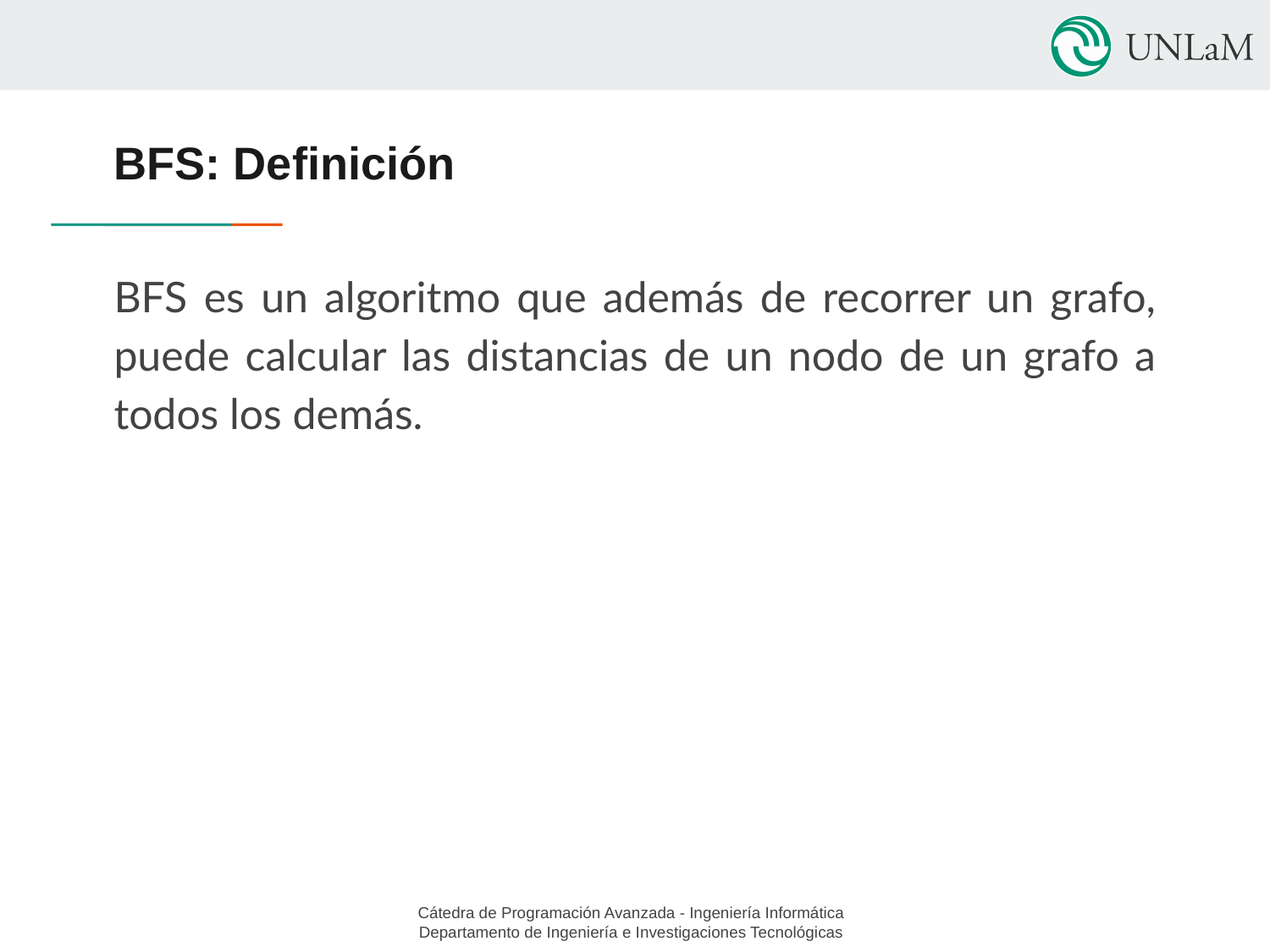

# BFS: Definición
BFS es un algoritmo que además de recorrer un grafo, puede calcular las distancias de un nodo de un grafo a todos los demás.